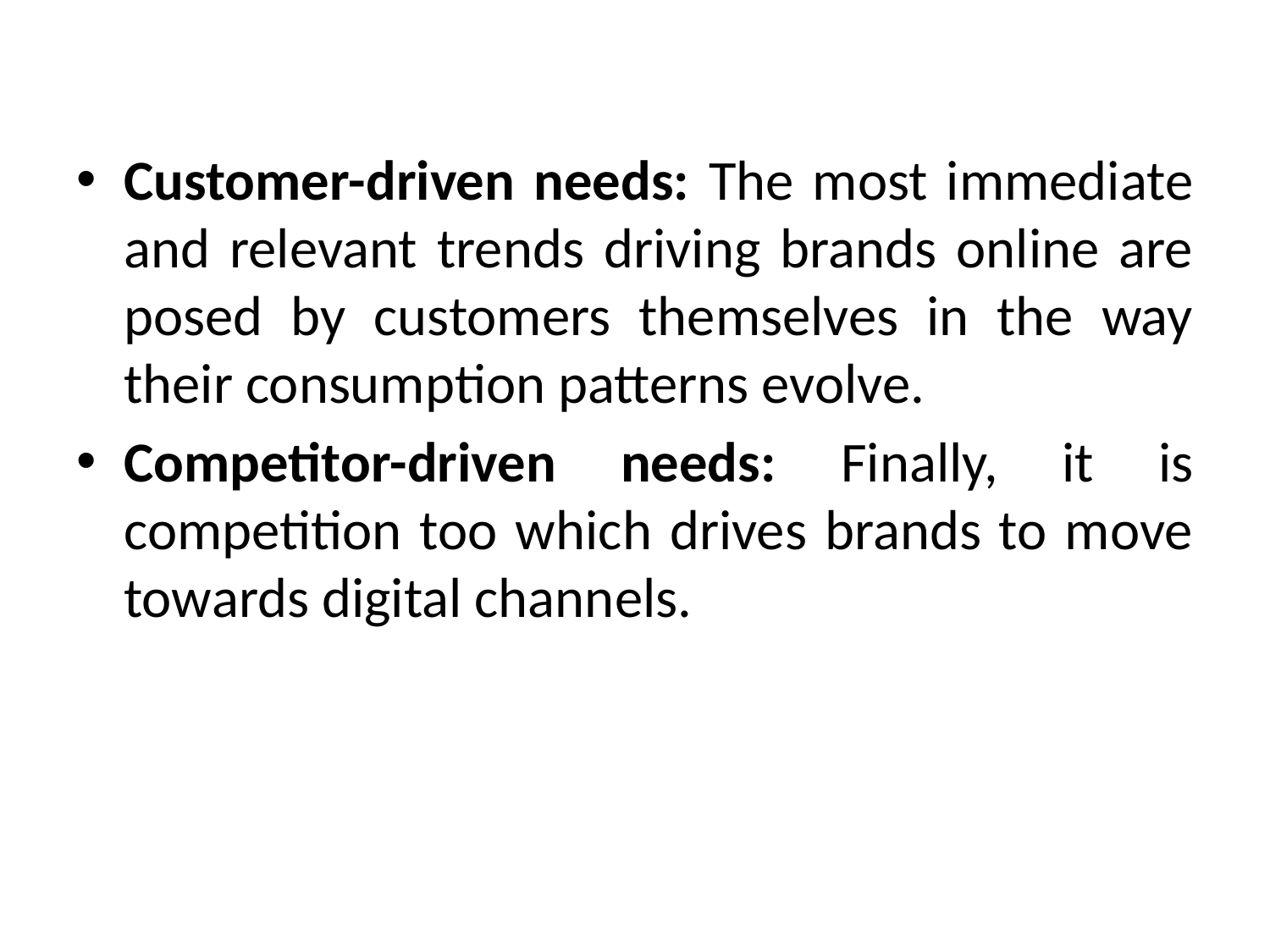

Customer-driven needs: The most immediate and relevant trends driving brands online are posed by customers themselves in the way their consumption patterns evolve.
Competitor-driven needs: Finally, it is competition too which drives brands to move towards digital channels.